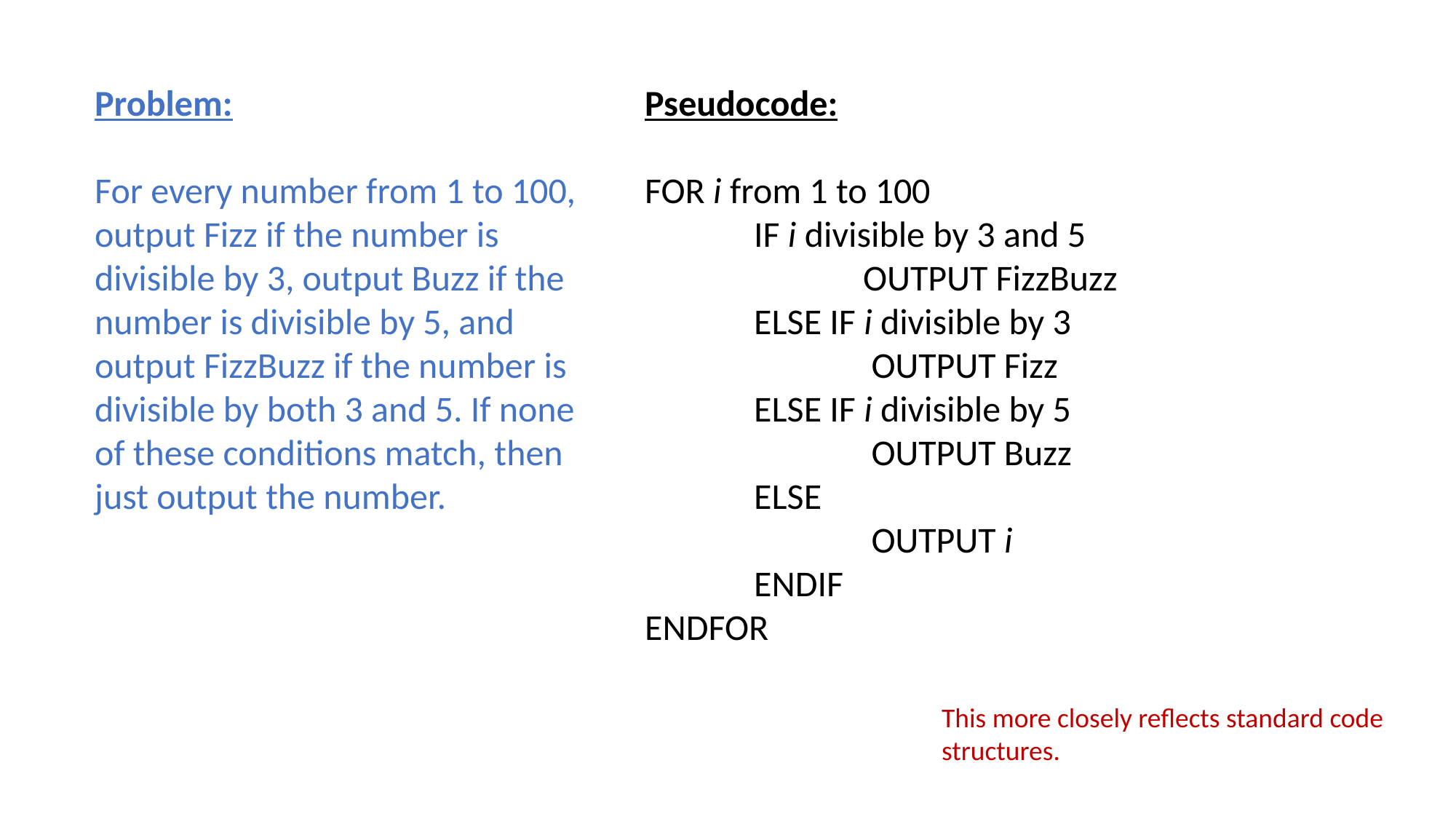

Problem:

For every number from 1 to 100, output Fizz if the number is divisible by 3, output Buzz if the number is divisible by 5, and output FizzBuzz if the number is divisible by both 3 and 5. If none of these conditions match, then just output the number.
Pseudocode:

FOR i from 1 to 100
	IF i divisible by 3 and 5
		OUTPUT FizzBuzz
	ELSE IF i divisible by 3
		 OUTPUT Fizz
	ELSE IF i divisible by 5
		 OUTPUT Buzz
	ELSE
		 OUTPUT i
	ENDIF
ENDFOR
This more closely reflects standard code structures.